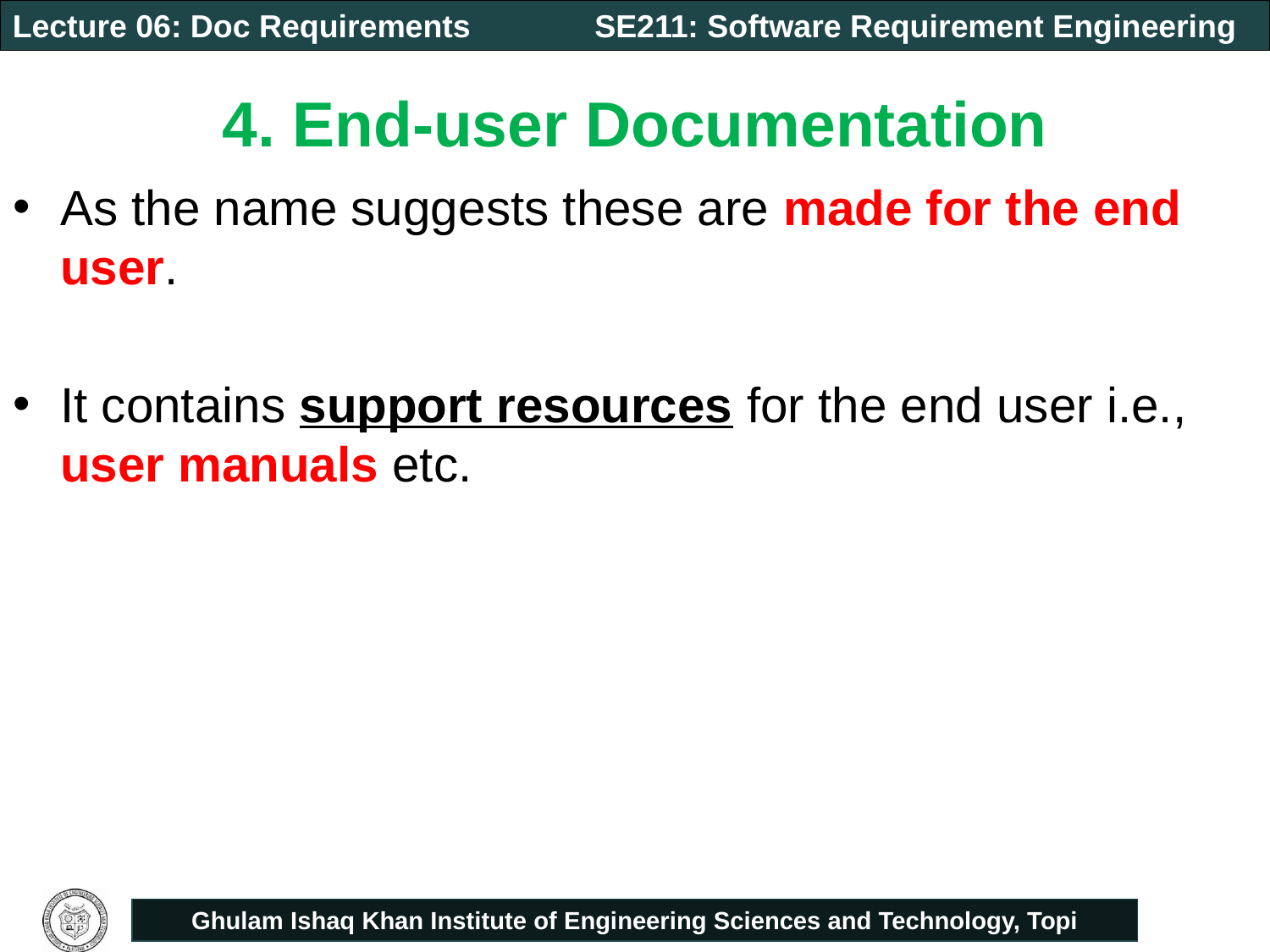

# 4. End-user Documentation
As the name suggests these are made for the end user.

It contains support resources for the end user i.e., user manuals etc.